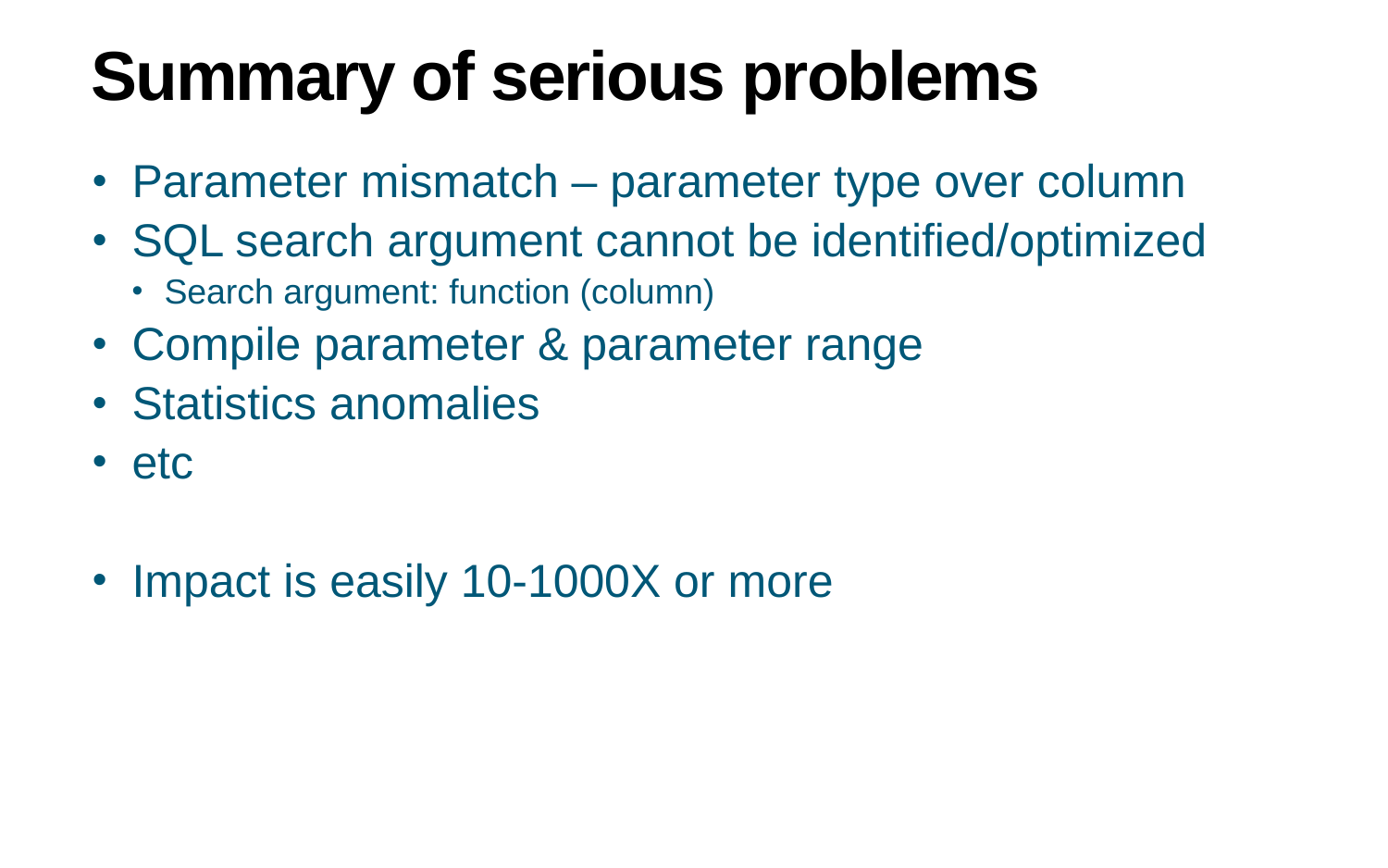

# Summary of serious problems
Parameter mismatch – parameter type over column
SQL search argument cannot be identified/optimized
Search argument: function (column)
Compile parameter & parameter range
Statistics anomalies
etc

Impact is easily 10-1000X or more